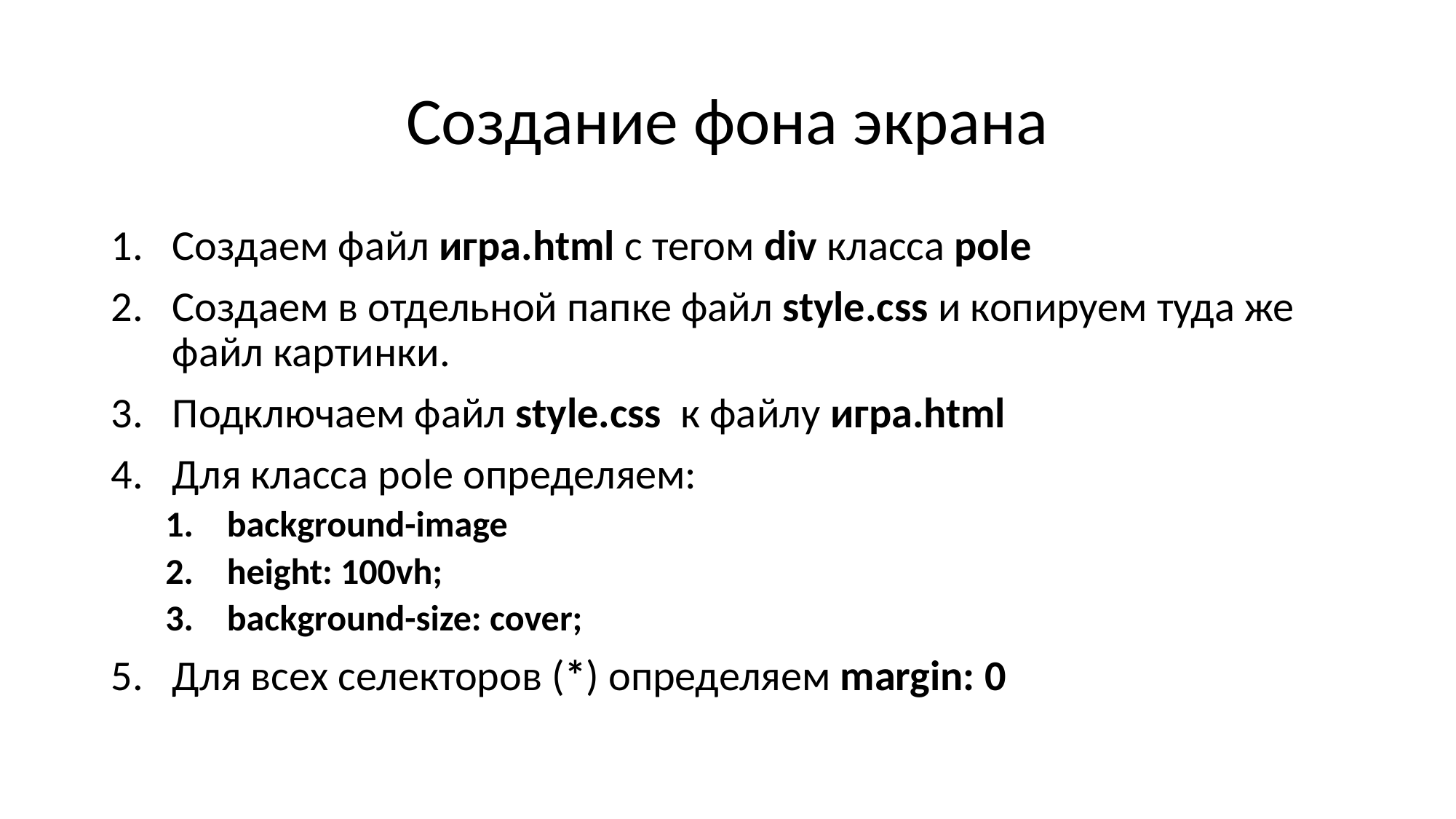

# Создание фона экрана
Создаем файл игра.html с тегом div класса pole
Создаем в отдельной папке файл style.css и копируем туда же файл картинки.
Подключаем файл style.css  к файлу игра.html
Для класса pole определяем:
background-image
height: 100vh;
background-size: cover;
Для всех селекторов (*) определяем margin: 0